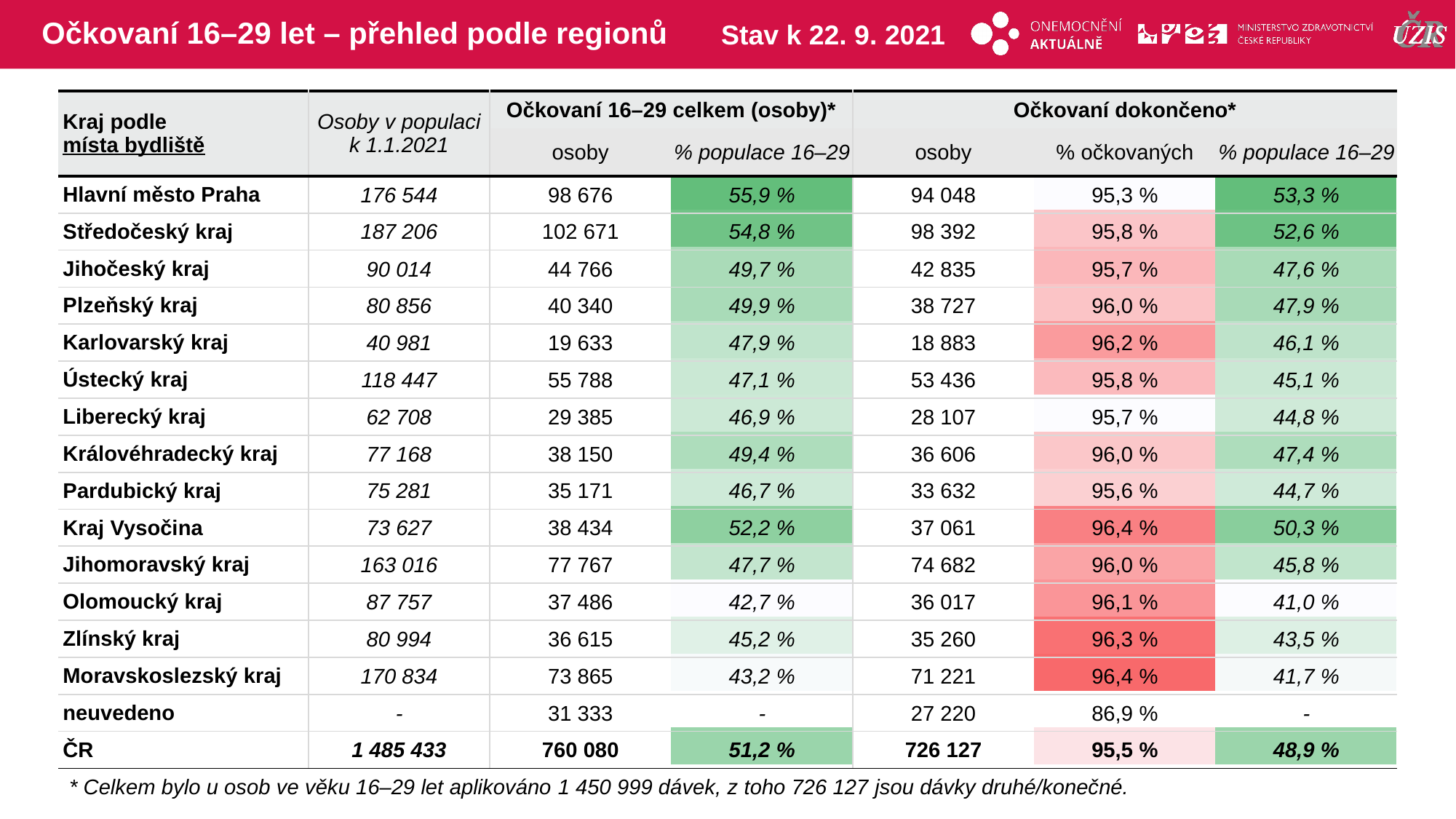

# Očkovaní 16–29 let – přehled podle regionů
Stav k 22. 9. 2021
| Kraj podle místa bydliště | Osoby v populaci k 1.1.2021 | Očkovaní 16–29 celkem (osoby)\* |  | Očkovaní dokončeno\* |  |  |
| --- | --- | --- | --- | --- | --- | --- |
|  |  | osoby | % populace 16–29 | osoby | % očkovaných | % populace 16–29 |
| Hlavní město Praha | 176 544 | 98 676 | 55,9 % | 94 048 | 95,3 % | 53,3 % |
| Středočeský kraj | 187 206 | 102 671 | 54,8 % | 98 392 | 95,8 % | 52,6 % |
| Jihočeský kraj | 90 014 | 44 766 | 49,7 % | 42 835 | 95,7 % | 47,6 % |
| Plzeňský kraj | 80 856 | 40 340 | 49,9 % | 38 727 | 96,0 % | 47,9 % |
| Karlovarský kraj | 40 981 | 19 633 | 47,9 % | 18 883 | 96,2 % | 46,1 % |
| Ústecký kraj | 118 447 | 55 788 | 47,1 % | 53 436 | 95,8 % | 45,1 % |
| Liberecký kraj | 62 708 | 29 385 | 46,9 % | 28 107 | 95,7 % | 44,8 % |
| Královéhradecký kraj | 77 168 | 38 150 | 49,4 % | 36 606 | 96,0 % | 47,4 % |
| Pardubický kraj | 75 281 | 35 171 | 46,7 % | 33 632 | 95,6 % | 44,7 % |
| Kraj Vysočina | 73 627 | 38 434 | 52,2 % | 37 061 | 96,4 % | 50,3 % |
| Jihomoravský kraj | 163 016 | 77 767 | 47,7 % | 74 682 | 96,0 % | 45,8 % |
| Olomoucký kraj | 87 757 | 37 486 | 42,7 % | 36 017 | 96,1 % | 41,0 % |
| Zlínský kraj | 80 994 | 36 615 | 45,2 % | 35 260 | 96,3 % | 43,5 % |
| Moravskoslezský kraj | 170 834 | 73 865 | 43,2 % | 71 221 | 96,4 % | 41,7 % |
| neuvedeno | - | 31 333 | - | 27 220 | 86,9 % | - |
| ČR | 1 485 433 | 760 080 | 51,2 % | 726 127 | 95,5 % | 48,9 % |
|  |  |  |  |  |  |
| --- | --- | --- | --- | --- | --- |
|  |  |  |  |  |  |
|  |  |  |  |  |  |
|  |  |  |  |  |  |
|  |  |  |  |  |  |
|  |  |  |  |  |  |
|  |  |  |  |  |  |
|  |  |  |  |  |  |
|  |  |  |  |  |  |
|  |  |  |  |  |  |
|  |  |  |  |  |  |
|  |  |  |  |  |  |
|  |  |  |  |  |  |
|  |  |  |  |  |  |
|  |  |  |  |  |  |
|  |  |  |  |  |  |
* Celkem bylo u osob ve věku 16–29 let aplikováno 1 450 999 dávek, z toho 726 127 jsou dávky druhé/konečné.